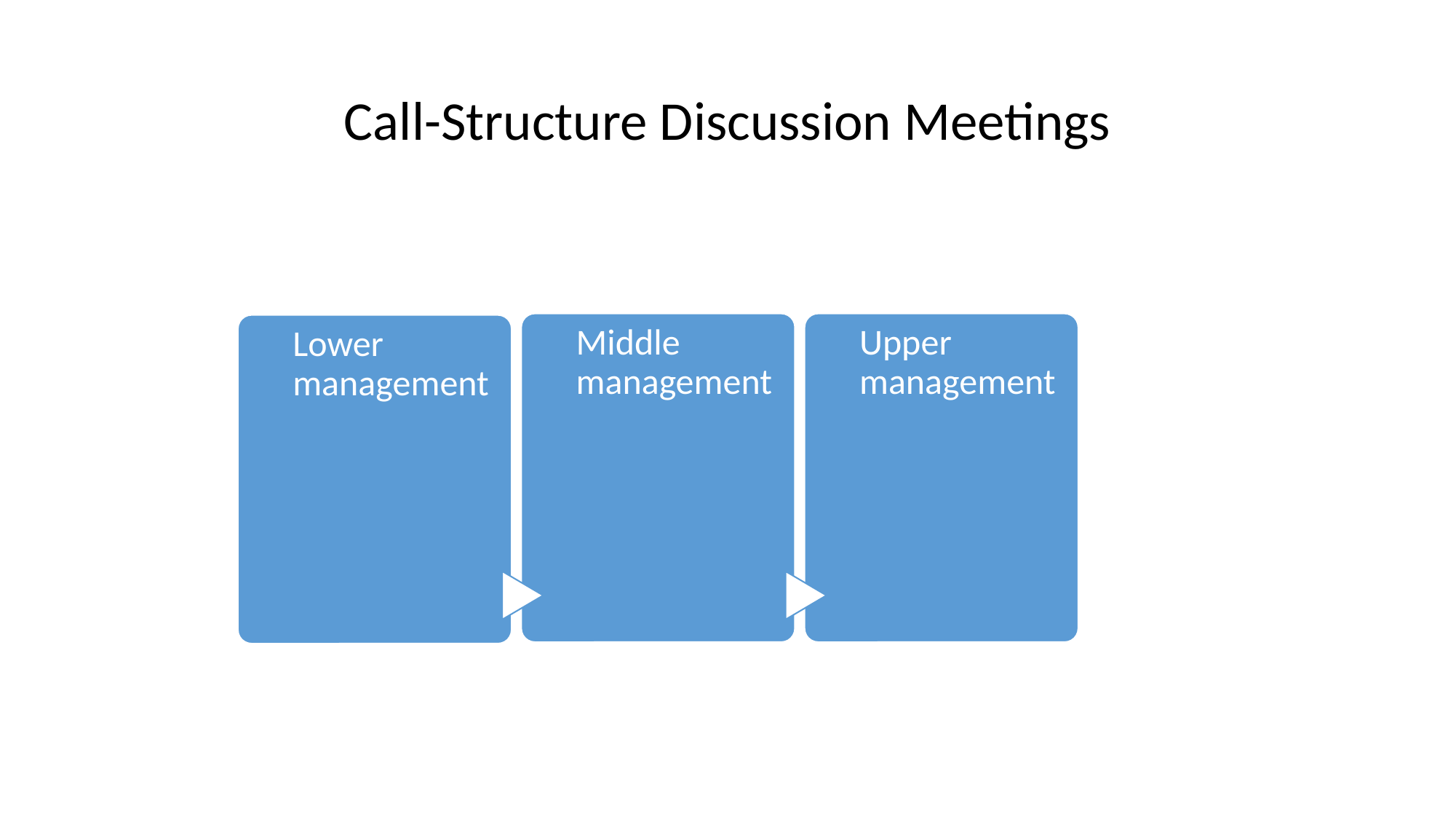

# Call-Structure Discussion Meetings

Lower management

Middle management

Upper management